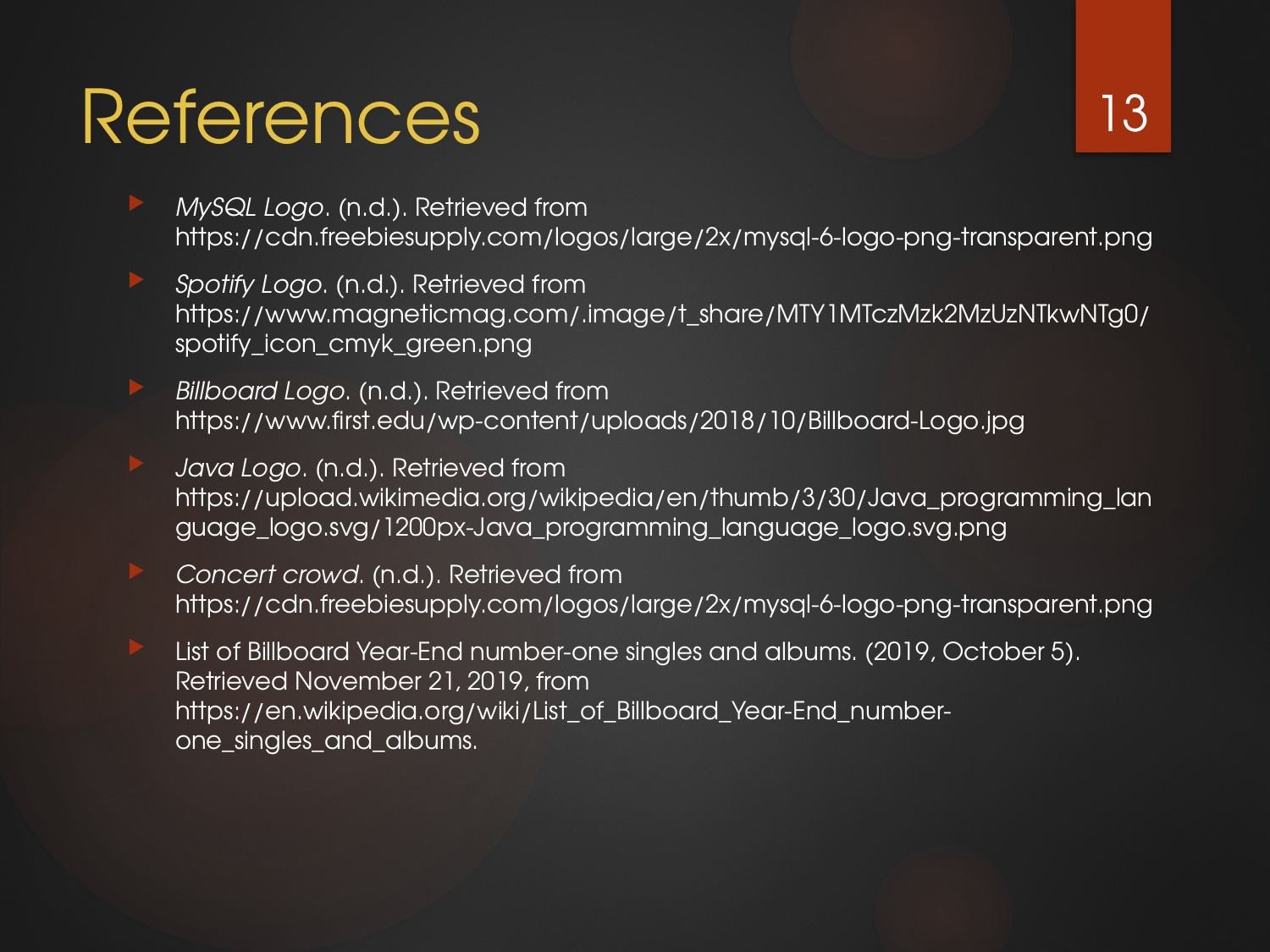

13
# References
MySQL Logo. (n.d.). Retrieved from https://cdn.freebiesupply.com/logos/large/2x/mysql-6-logo-png-transparent.png
Spotify Logo. (n.d.). Retrieved from https://www.magneticmag.com/.image/t_share/MTY1MTczMzk2MzUzNTkwNTg0/spotify_icon_cmyk_green.png
Billboard Logo. (n.d.). Retrieved from https://www.first.edu/wp-content/uploads/2018/10/Billboard-Logo.jpg
Java Logo. (n.d.). Retrieved from https://upload.wikimedia.org/wikipedia/en/thumb/3/30/Java_programming_language_logo.svg/1200px-Java_programming_language_logo.svg.png
Concert crowd. (n.d.). Retrieved from https://cdn.freebiesupply.com/logos/large/2x/mysql-6-logo-png-transparent.png
List of Billboard Year-End number-one singles and albums. (2019, October 5). Retrieved November 21, 2019, from https://en.wikipedia.org/wiki/List_of_Billboard_Year-End_number-one_singles_and_albums.